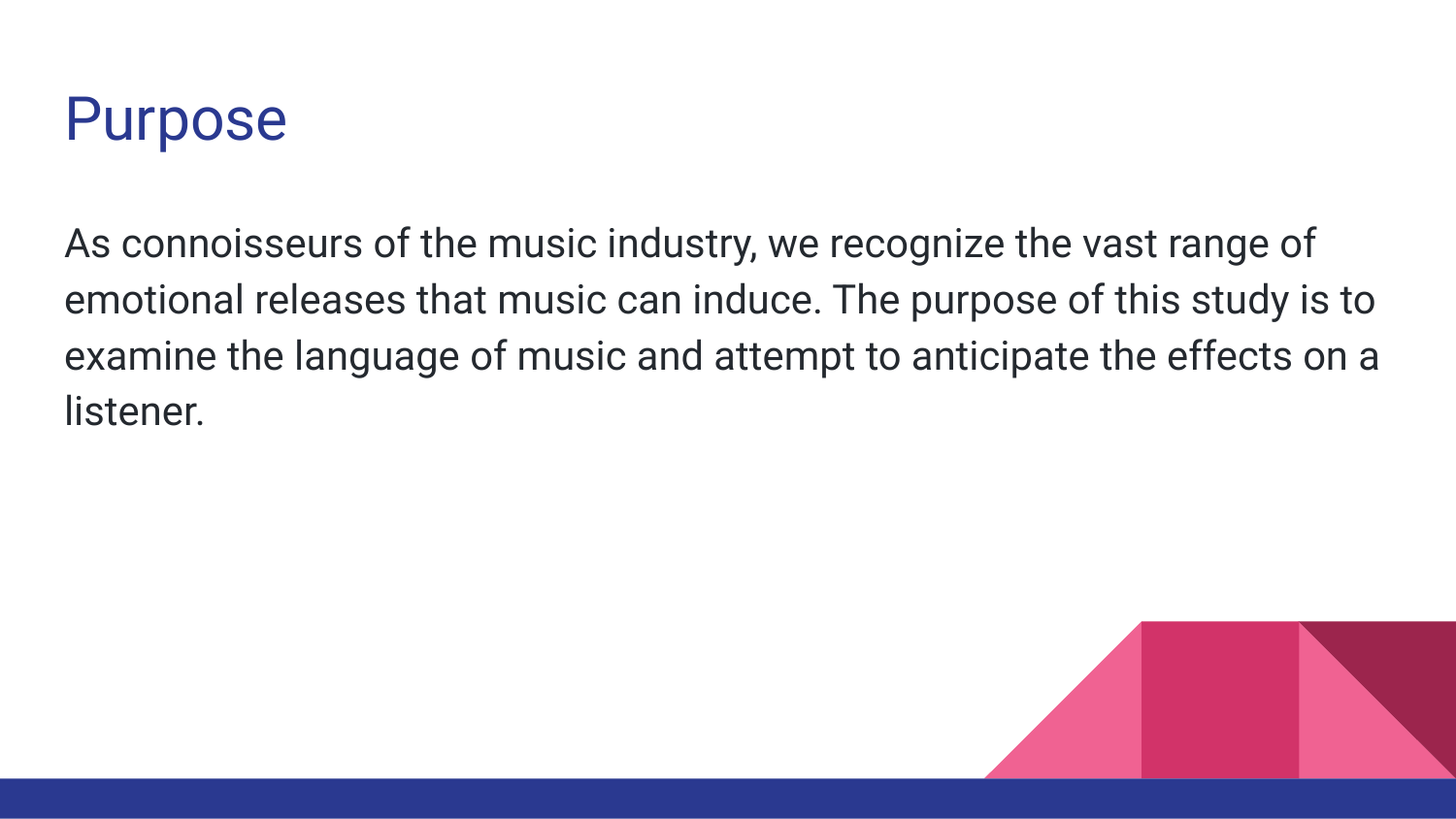

# Purpose
As connoisseurs of the music industry, we recognize the vast range of emotional releases that music can induce. The purpose of this study is to examine the language of music and attempt to anticipate the effects on a listener.